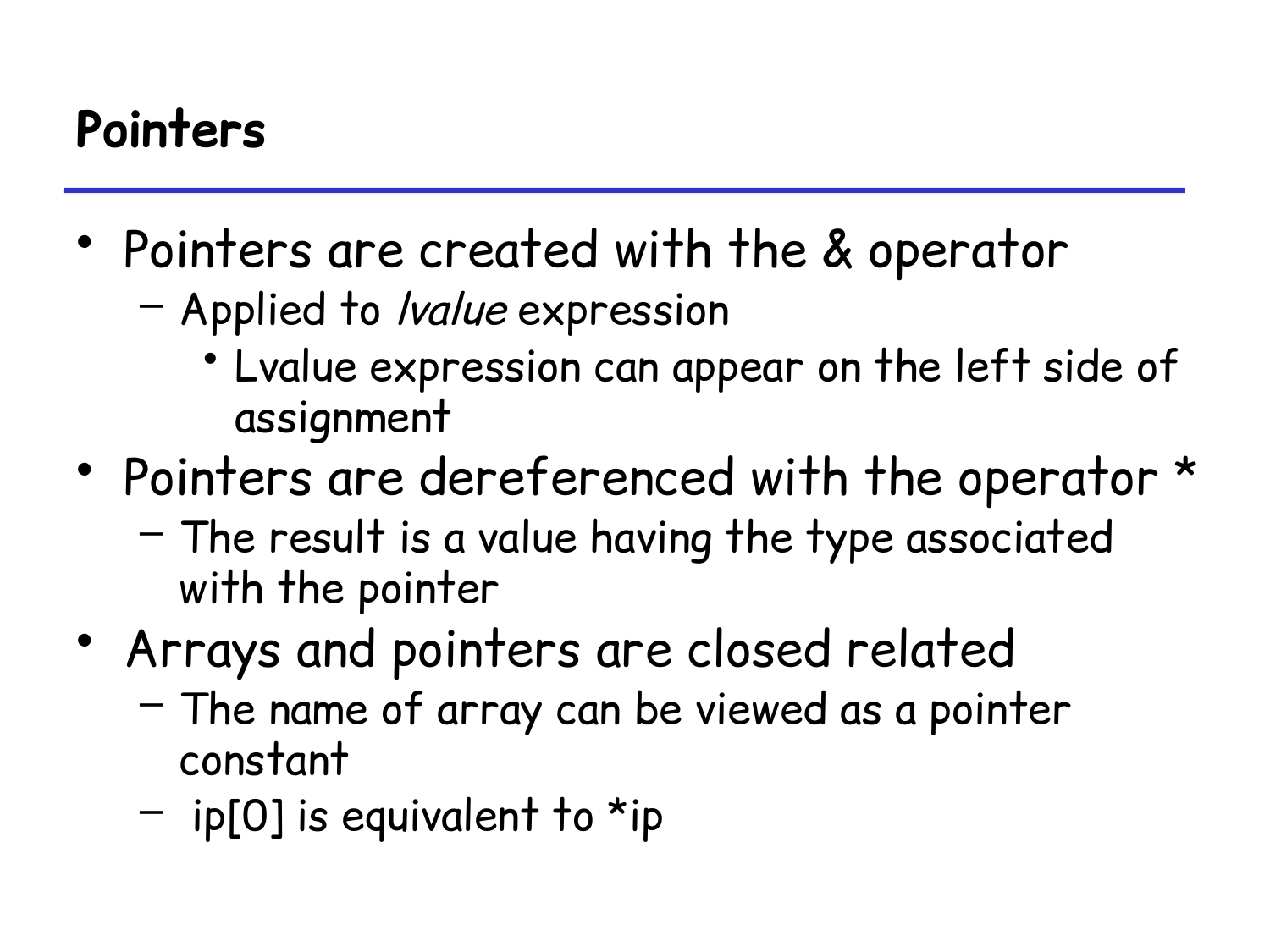

# Pointers
Pointers are created with the & operator
Applied to lvalue expression
Lvalue expression can appear on the left side of assignment
Pointers are dereferenced with the operator *
The result is a value having the type associated with the pointer
Arrays and pointers are closed related
The name of array can be viewed as a pointer constant
 ip[0] is equivalent to *ip
25